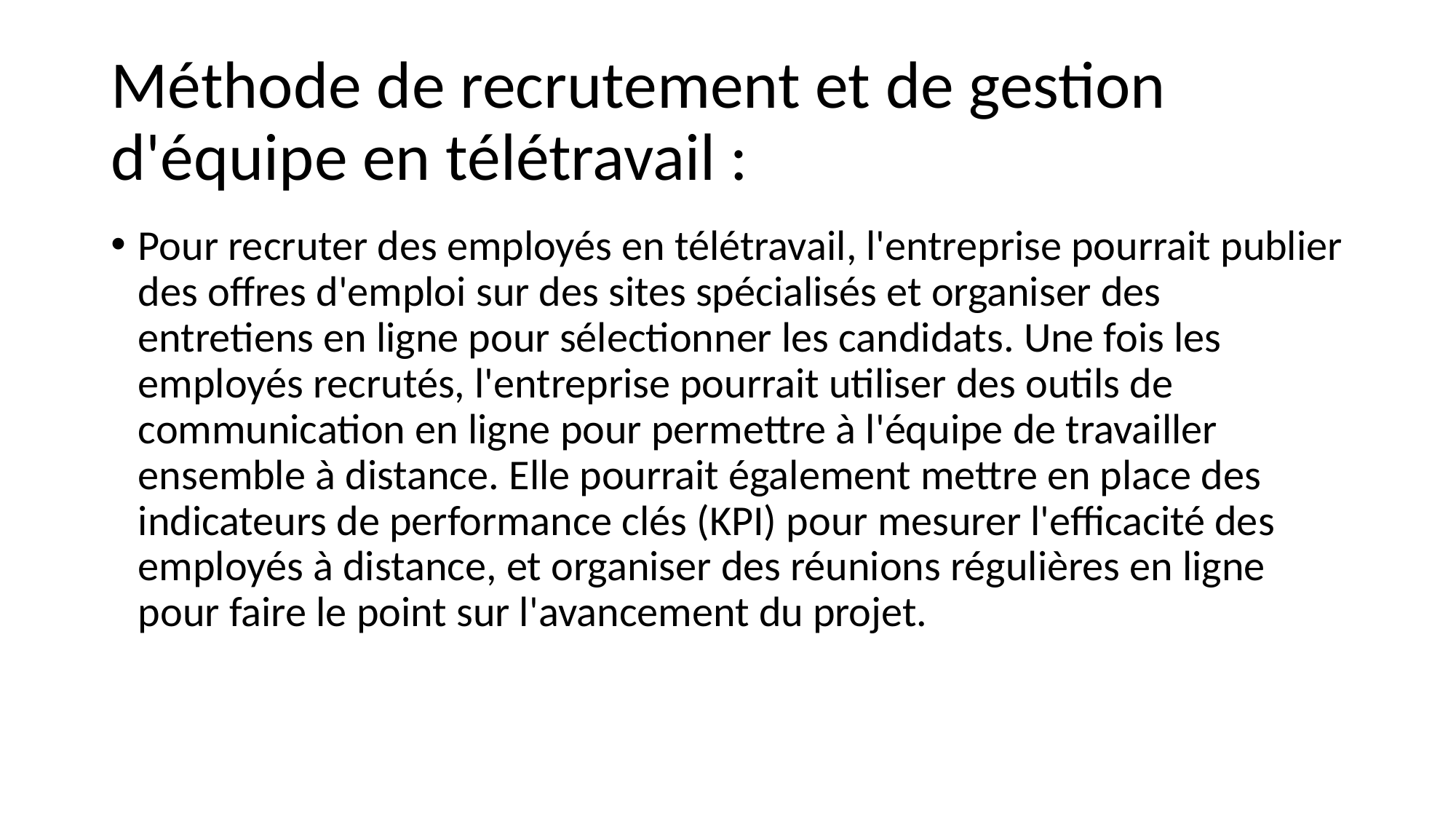

# Méthode de recrutement et de gestion d'équipe en télétravail :
Pour recruter des employés en télétravail, l'entreprise pourrait publier des offres d'emploi sur des sites spécialisés et organiser des entretiens en ligne pour sélectionner les candidats. Une fois les employés recrutés, l'entreprise pourrait utiliser des outils de communication en ligne pour permettre à l'équipe de travailler ensemble à distance. Elle pourrait également mettre en place des indicateurs de performance clés (KPI) pour mesurer l'efficacité des employés à distance, et organiser des réunions régulières en ligne pour faire le point sur l'avancement du projet.